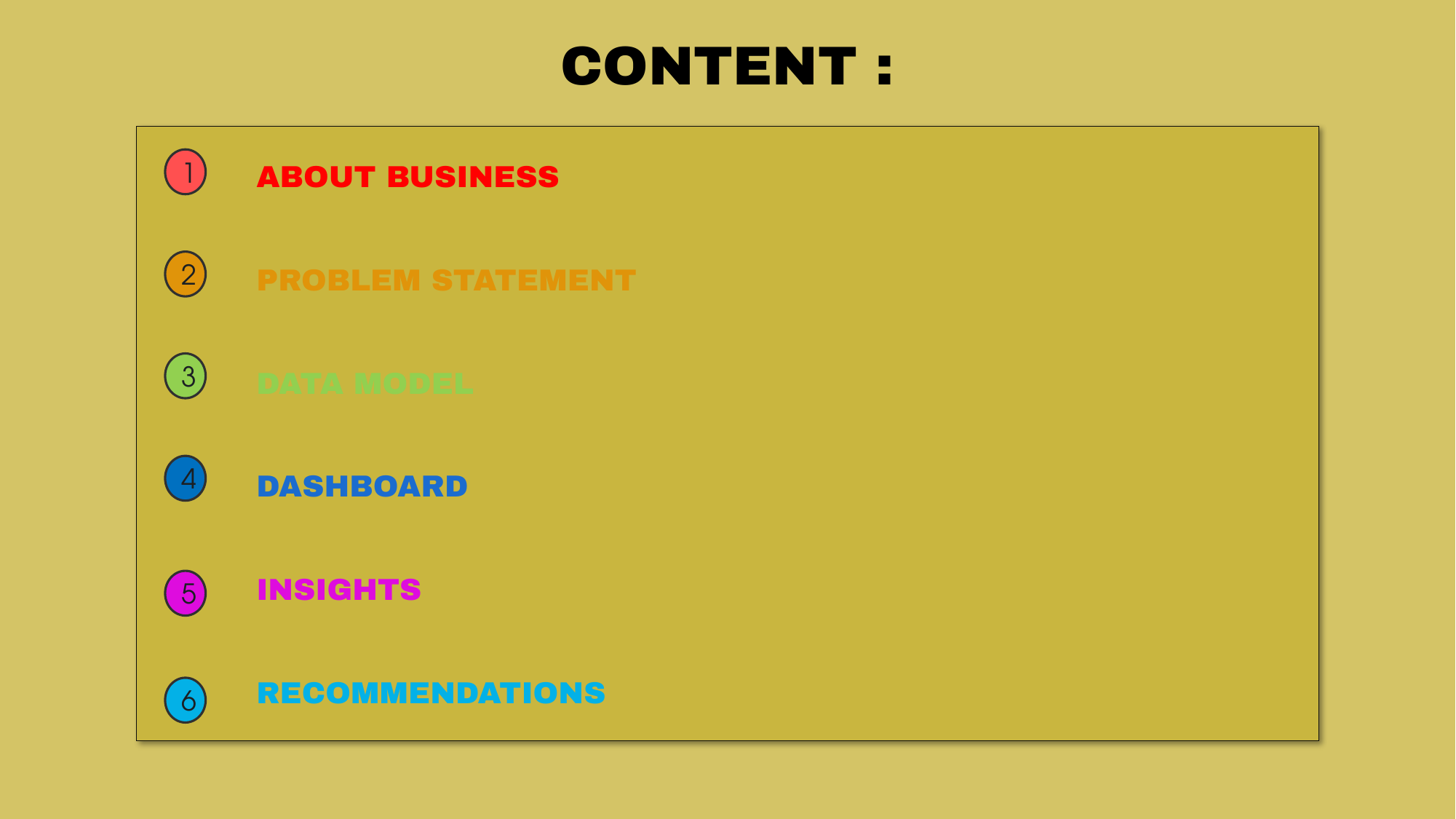

# Content :
About Business

Problem statement

Data model

Dashboard

Insights

recommendations
1
2
3
4
5
6